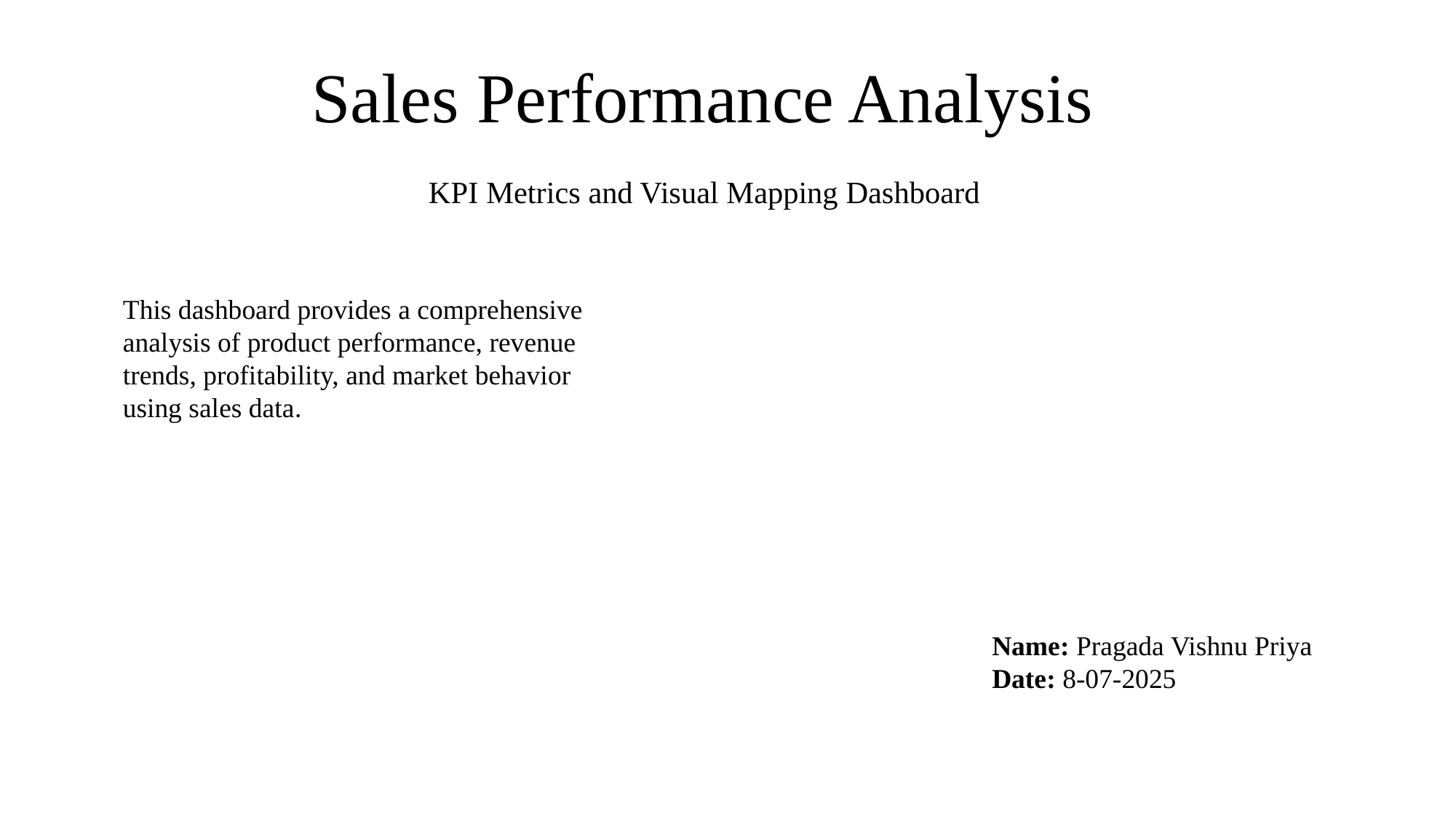

# Sales Performance Analysis
KPI Metrics and Visual Mapping Dashboard
This dashboard provides a comprehensive analysis of product performance, revenue trends, profitability, and market behavior using sales data.

Name: Pragada Vishnu Priya
Date: 8-07-2025